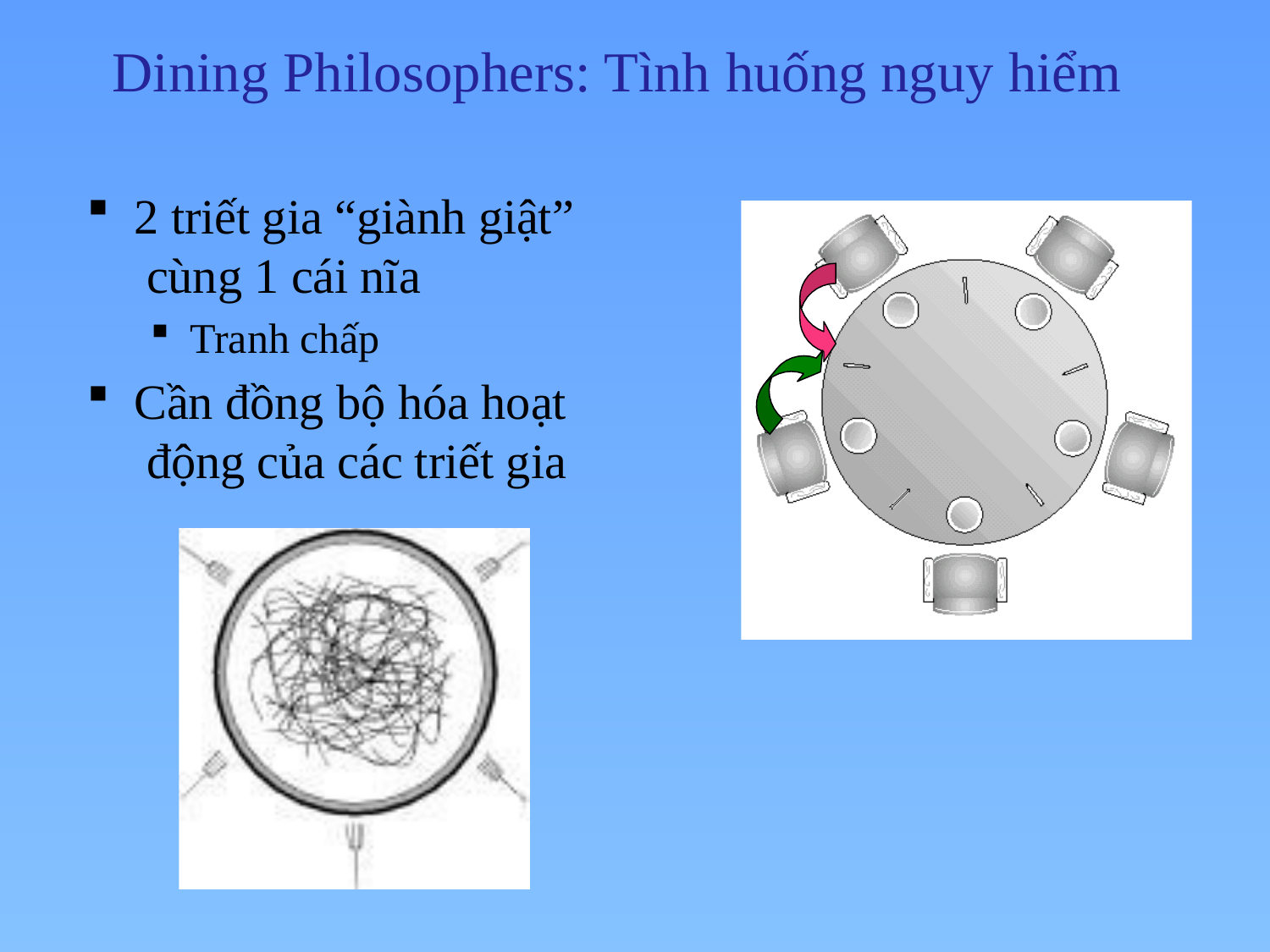

# Dining Philosophers: Tình huống nguy hiểm
2 triết gia “giành giật”  cùng 1 cái nĩa
Tranh chấp
Cần đồng bộ hóa hoạt  động của các triết gia